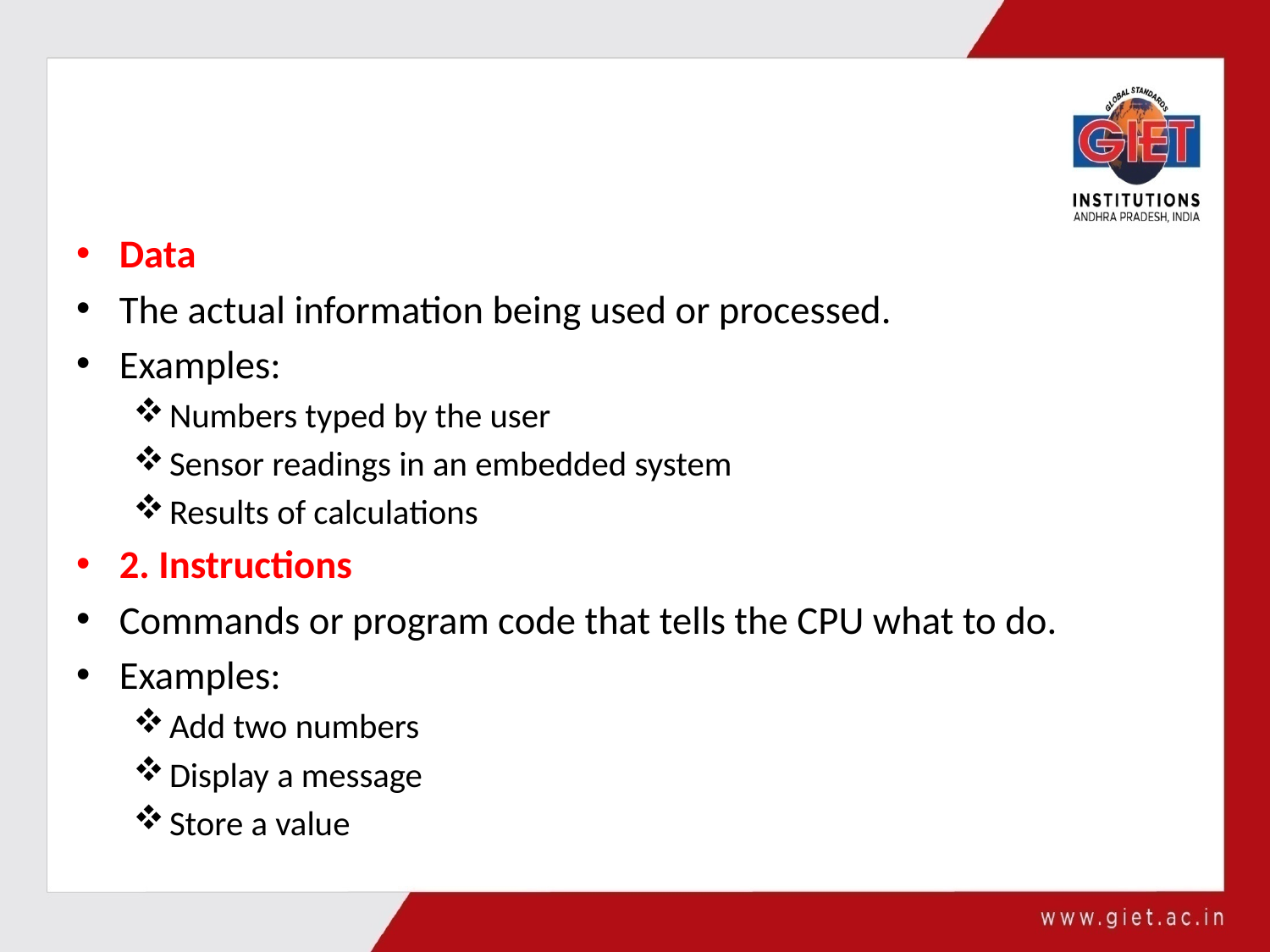

Data
The actual information being used or processed.
Examples:
Numbers typed by the user
Sensor readings in an embedded system
Results of calculations
2. Instructions
Commands or program code that tells the CPU what to do.
Examples:
Add two numbers
Display a message
Store a value